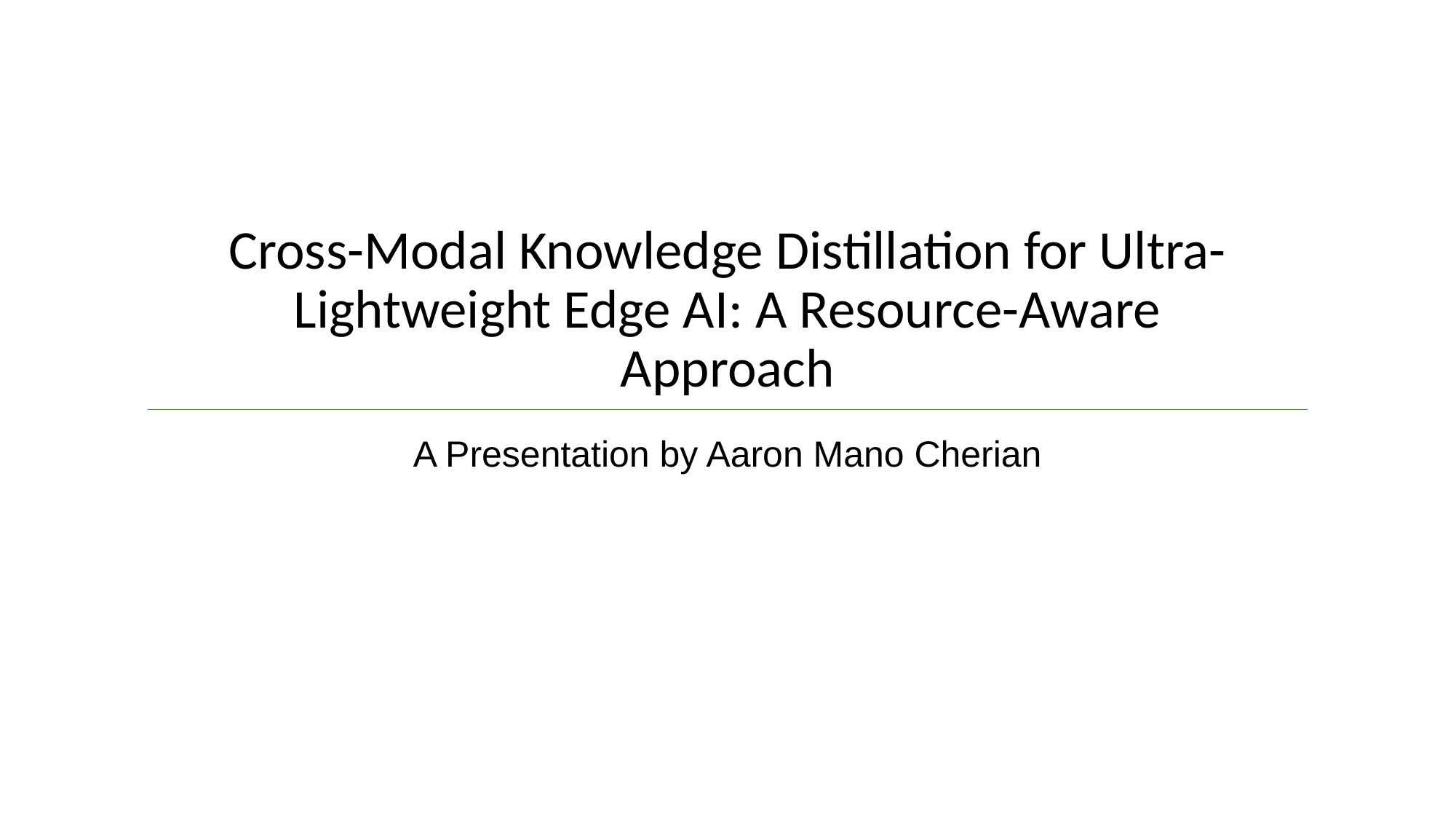

# Cross-Modal Knowledge Distillation for Ultra-Lightweight Edge AI: A Resource-Aware Approach
A Presentation by Aaron Mano Cherian